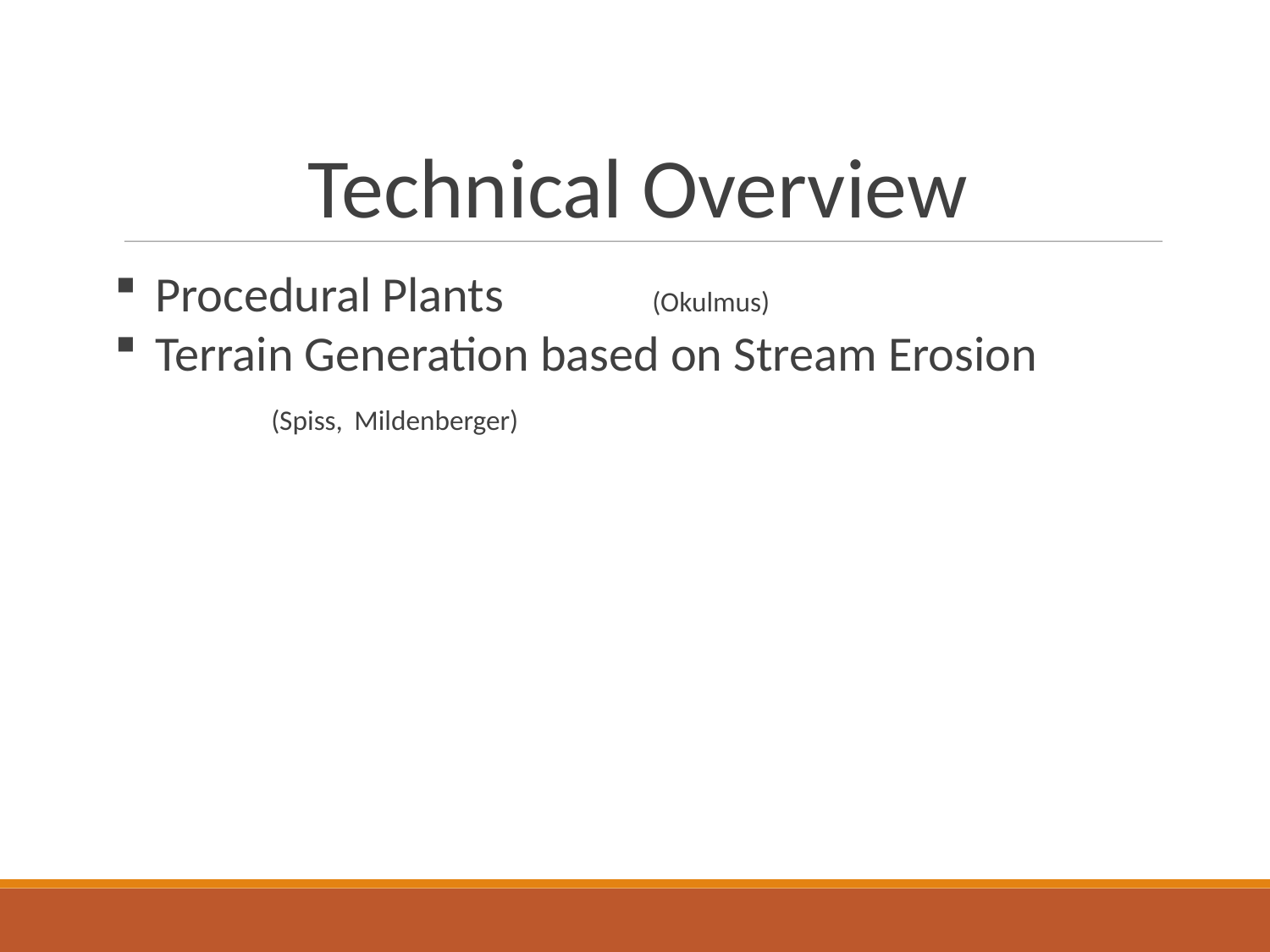

Technical Overview
 Procedural Plants		(Okulmus)
 Terrain Generation based on Stream Erosion		(Spiss, Mildenberger)